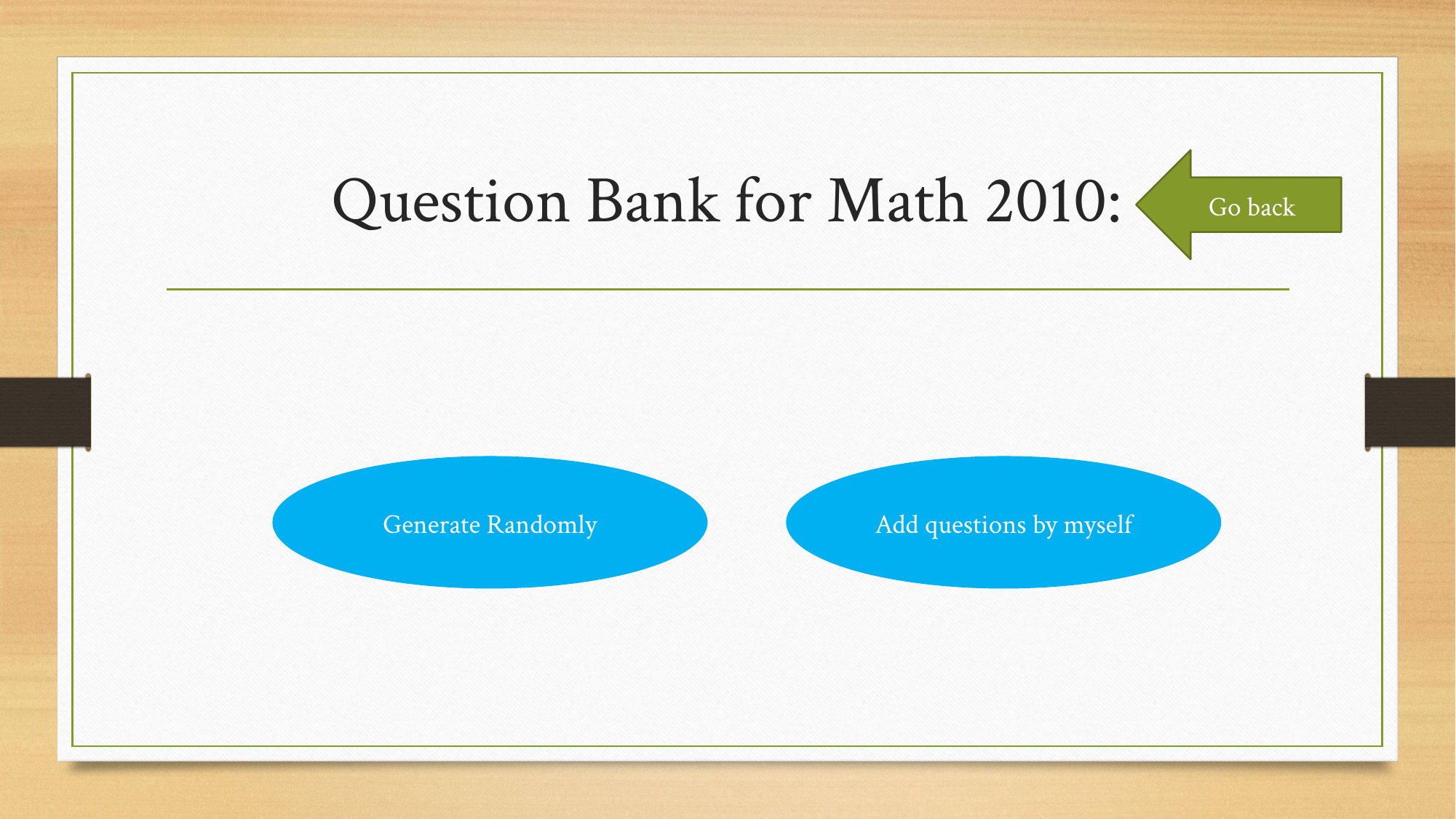

# Question Bank for Math 2010:
Go back
Generate Randomly
Add questions by myself